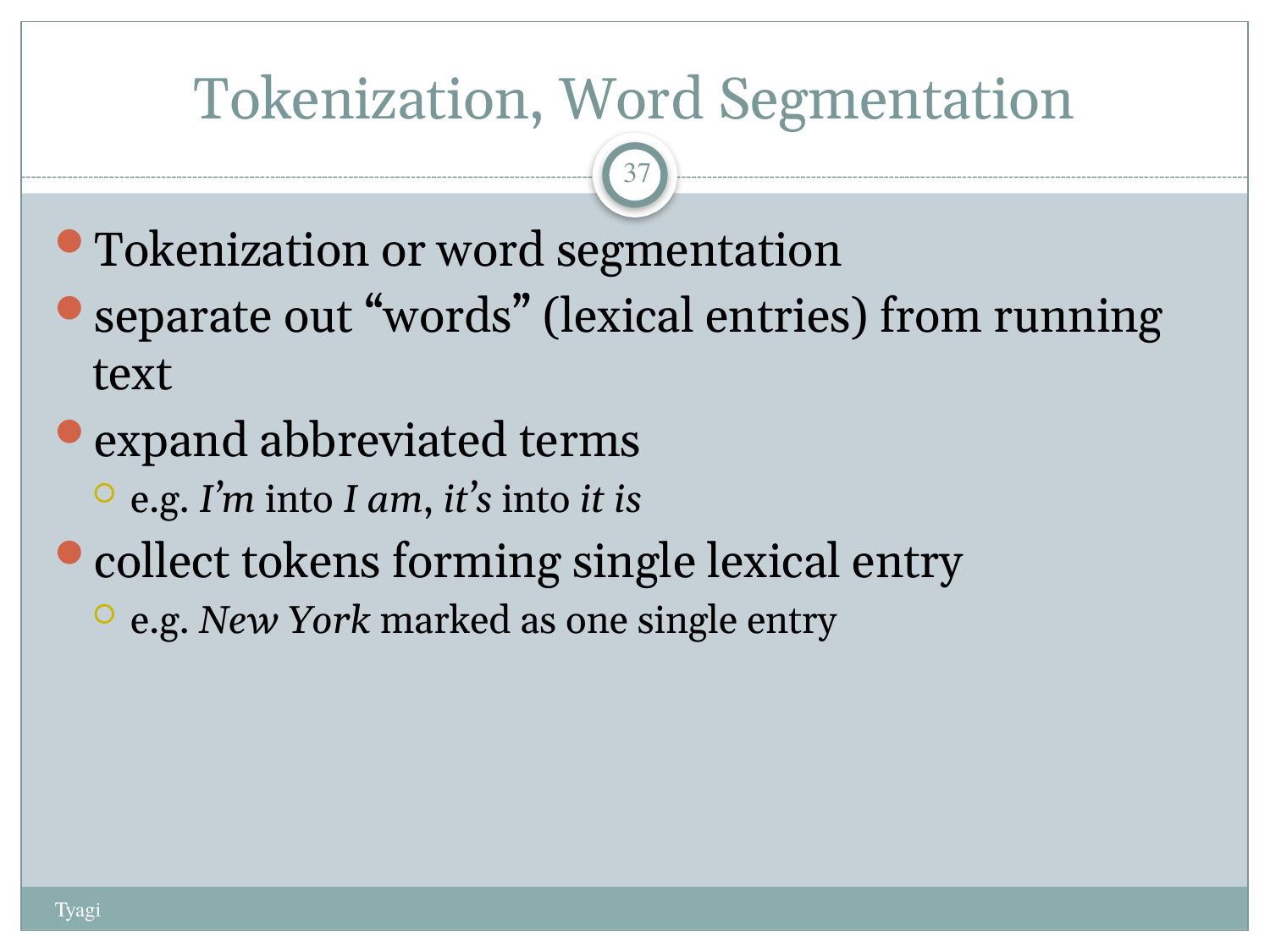

# Tokenization, Word Segmentation
37
Tokenization or word segmentation
separate out “words” (lexical entries) from running text
expand abbreviated terms
e.g. I’m into I am, it’s into it is
collect tokens forming single lexical entry
e.g. New York marked as one single entry
Tyagi